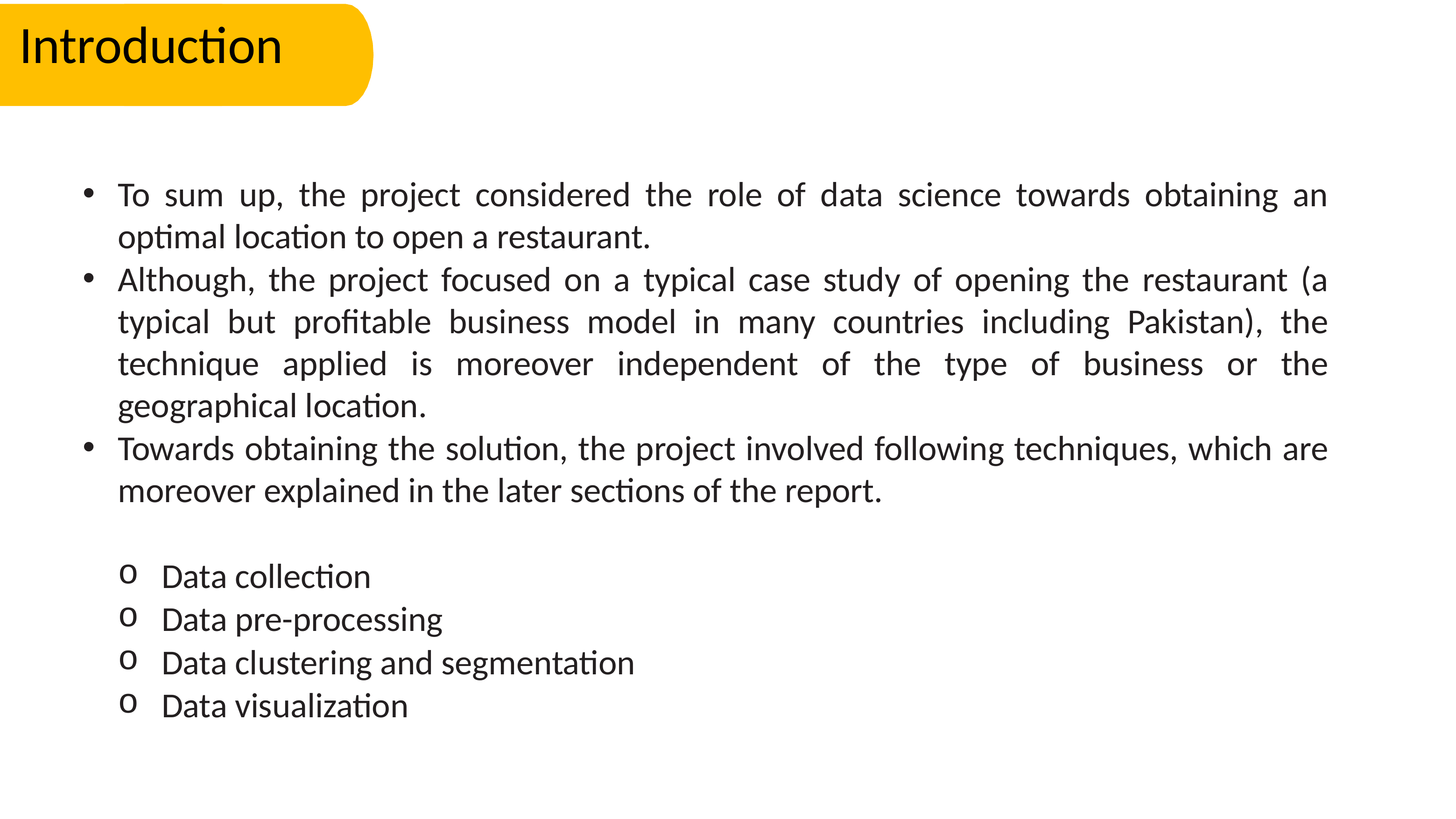

Introduction
To sum up, the project considered the role of data science towards obtaining an optimal location to open a restaurant.
Although, the project focused on a typical case study of opening the restaurant (a typical but profitable business model in many countries including Pakistan), the technique applied is moreover independent of the type of business or the geographical location.
Towards obtaining the solution, the project involved following techniques, which are moreover explained in the later sections of the report.

Data collection
Data pre-processing
Data clustering and segmentation
Data visualization

Lesson overview